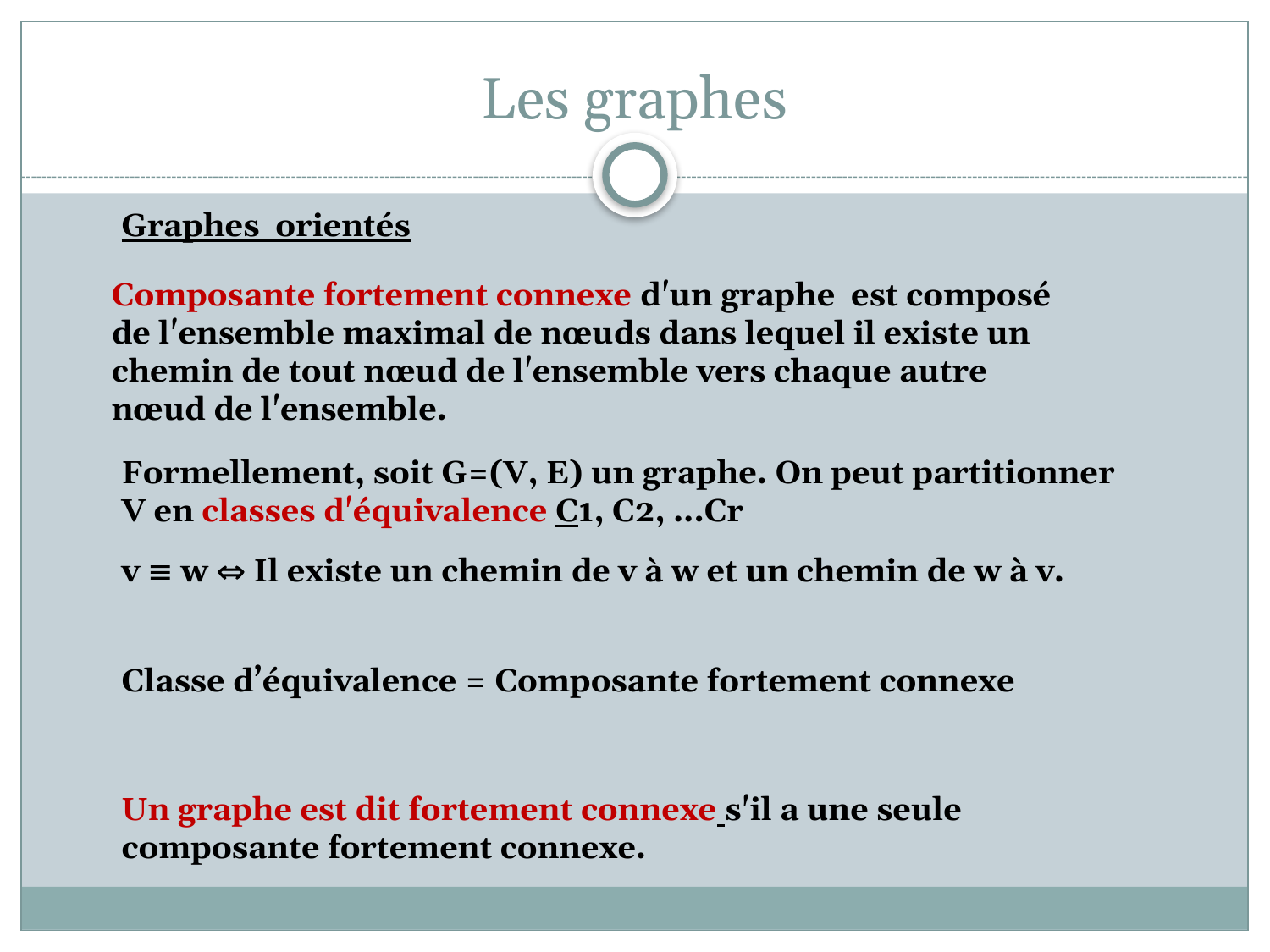

# Les graphes
Graphes  orientés
Composante fortement connexe d'un graphe  est composé de l'ensemble maximal de nœuds dans lequel il existe un chemin de tout nœud de l'ensemble vers chaque autre nœud de l'ensemble.
Formellement, soit G=(V, E) un graphe. On peut partitionner V en classes d'équivalence C1, C2, ...Cr
v ≡ w ⇔ Il existe un chemin de v à w et un chemin de w à v.
Classe d’équivalence = Composante fortement connexe
Un graphe est dit fortement connexe s'il a une seule composante fortement connexe.